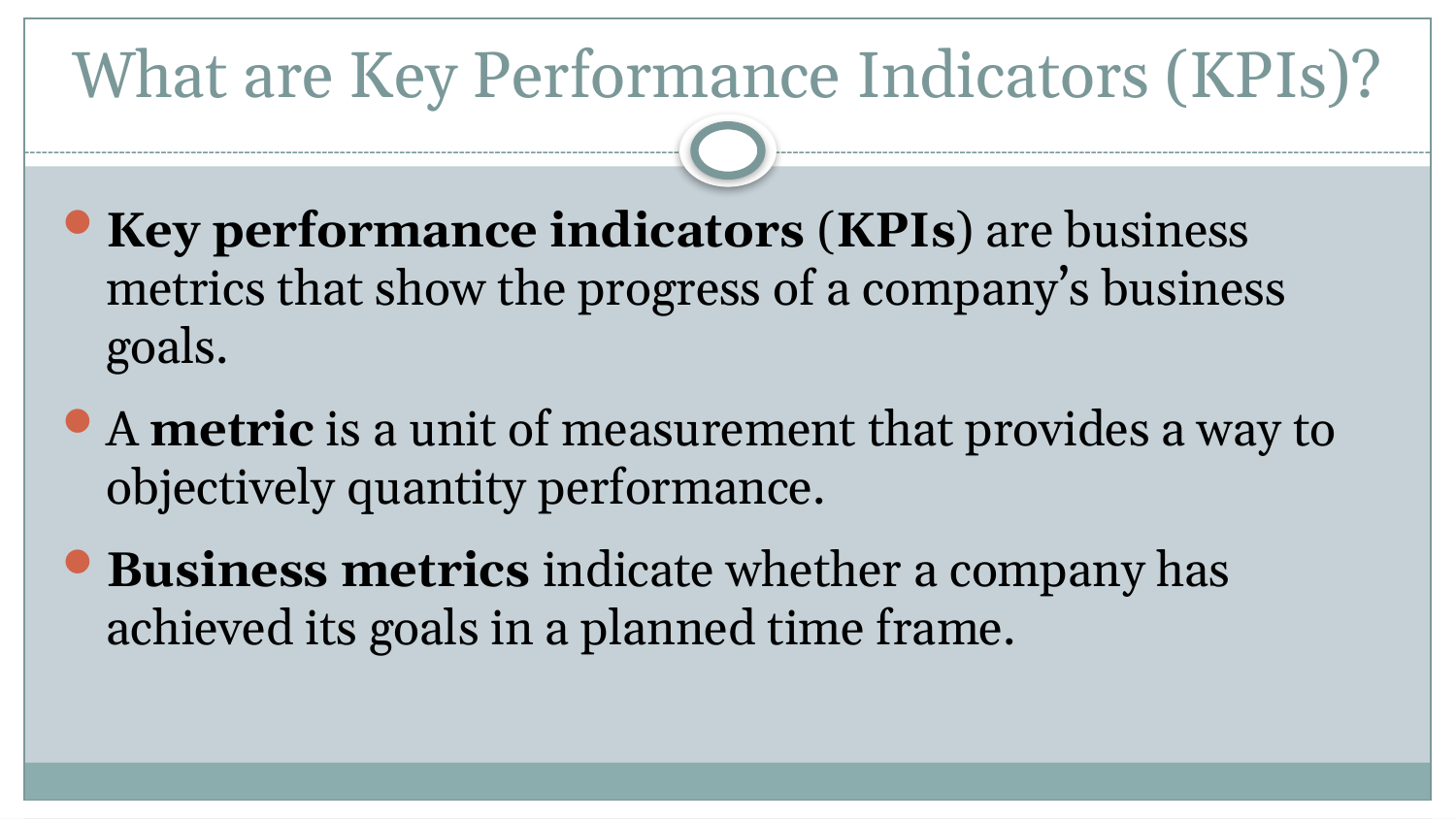

# What are Key Performance Indicators (KPIs)?
Key performance indicators (KPIs) are business metrics that show the progress of a company’s business goals.
A metric is a unit of measurement that provides a way to objectively quantity performance.
Business metrics indicate whether a company has achieved its goals in a planned time frame.